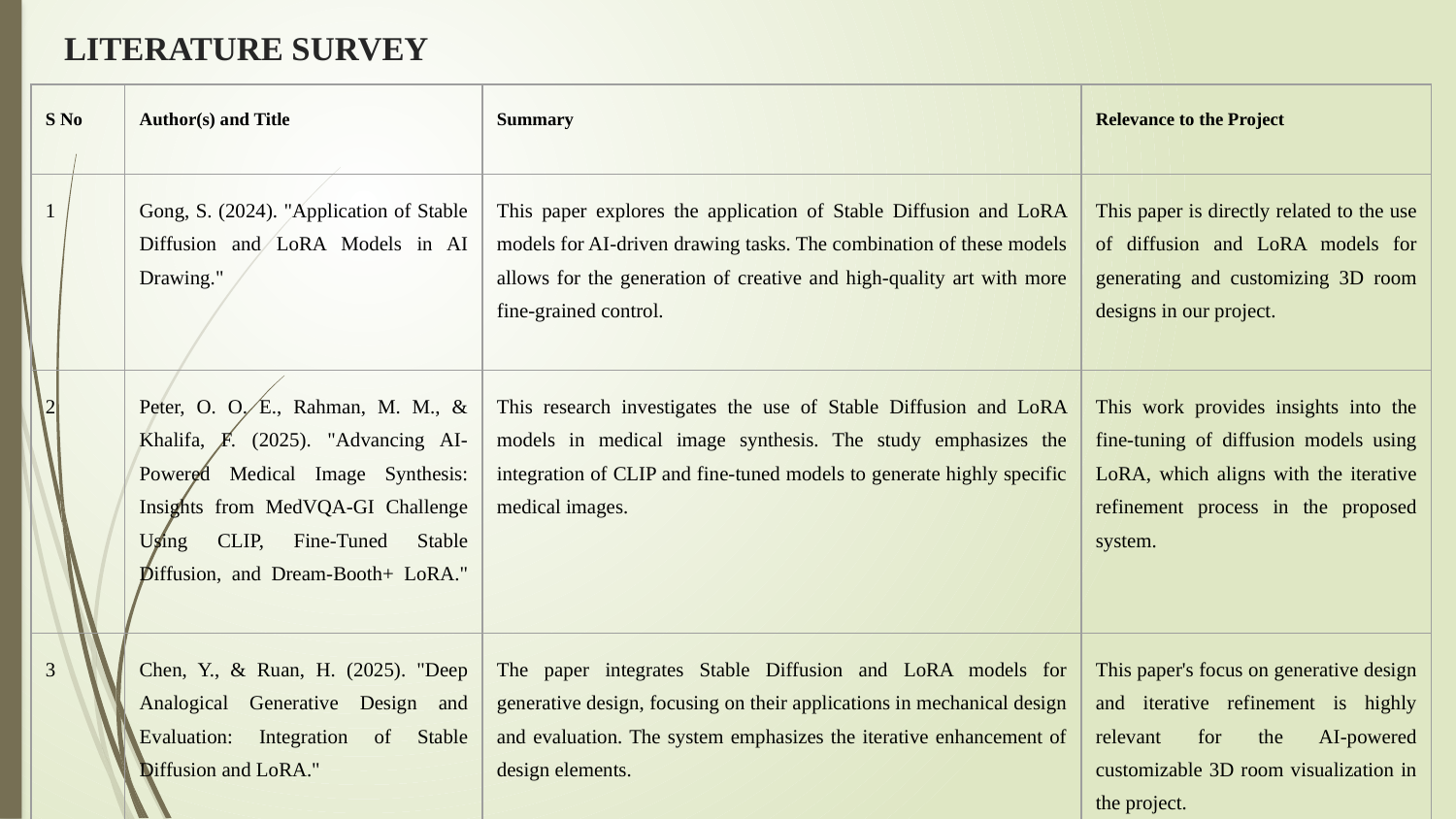

# LITERATURE SURVEY
| S No | Author(s) and Title | Summary | Relevance to the Project |
| --- | --- | --- | --- |
| 1 | Gong, S. (2024). "Application of Stable Diffusion and LoRA Models in AI Drawing." | This paper explores the application of Stable Diffusion and LoRA models for AI-driven drawing tasks. The combination of these models allows for the generation of creative and high-quality art with more fine-grained control. | This paper is directly related to the use of diffusion and LoRA models for generating and customizing 3D room designs in our project. |
| 2 | Peter, O. O. E., Rahman, M. M., & Khalifa, F. (2025). "Advancing AI-Powered Medical Image Synthesis: Insights from MedVQA-GI Challenge Using CLIP, Fine-Tuned Stable Diffusion, and Dream-Booth+ LoRA." | This research investigates the use of Stable Diffusion and LoRA models in medical image synthesis. The study emphasizes the integration of CLIP and fine-tuned models to generate highly specific medical images. | This work provides insights into the fine-tuning of diffusion models using LoRA, which aligns with the iterative refinement process in the proposed system. |
| 3 | Chen, Y., & Ruan, H. (2025). "Deep Analogical Generative Design and Evaluation: Integration of Stable Diffusion and LoRA." | The paper integrates Stable Diffusion and LoRA models for generative design, focusing on their applications in mechanical design and evaluation. The system emphasizes the iterative enhancement of design elements. | This paper's focus on generative design and iterative refinement is highly relevant for the AI-powered customizable 3D room visualization in the project. |